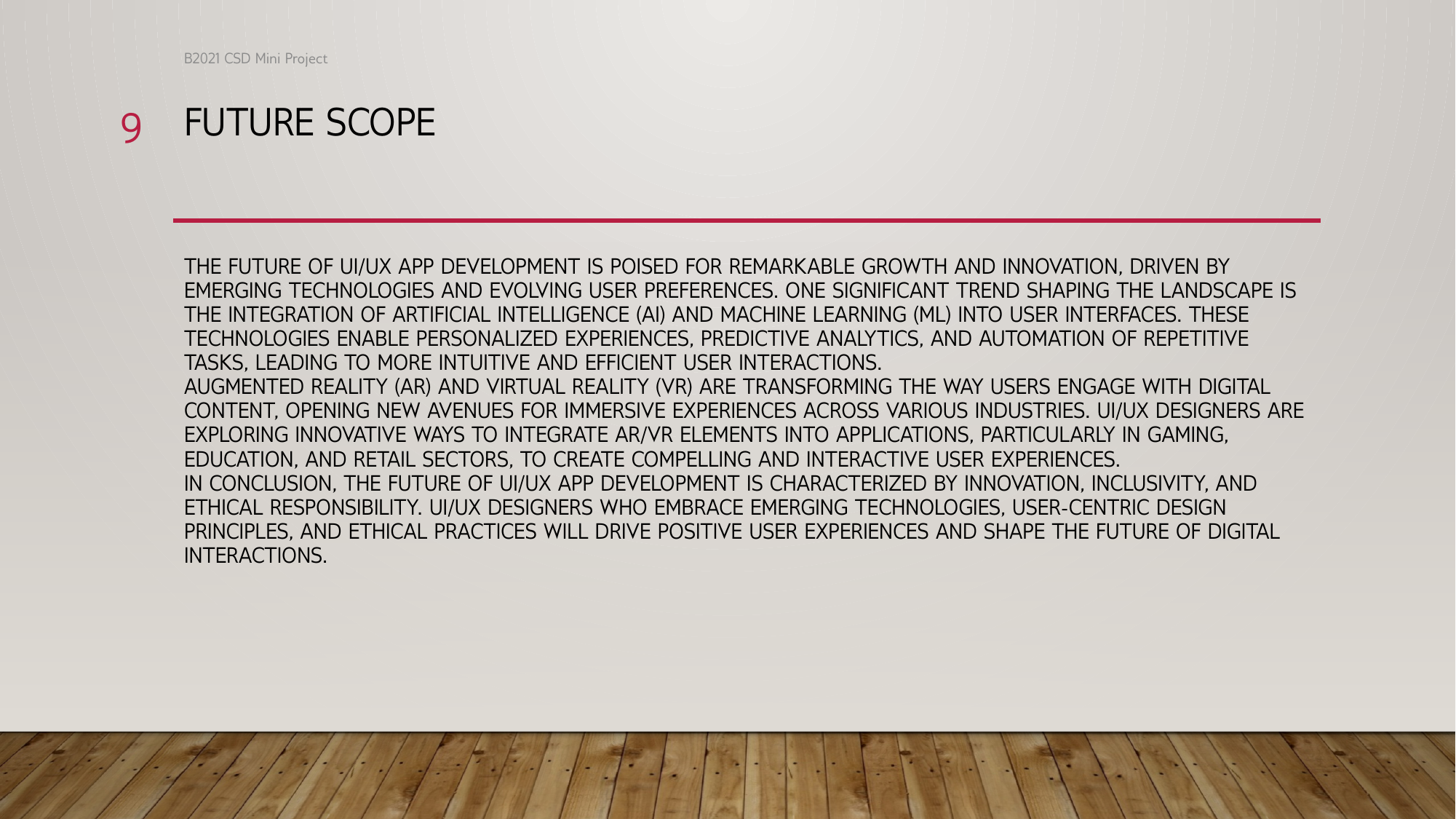

B2021 CSD Mini Project
9
# FUTURE SCOPE The future of UI/UX app development is poised for remarkable growth and innovation, driven by emerging technologies and evolving user preferences. One significant trend shaping the landscape is the integration of artificial intelligence (AI) and machine learning (ML) into user interfaces. These technologies enable personalized experiences, predictive analytics, and automation of repetitive tasks, leading to more intuitive and efficient user interactions. Augmented reality (AR) and virtual reality (VR) are transforming the way users engage with digital content, opening new avenues for immersive experiences across various industries. UI/UX designers are exploring innovative ways to integrate AR/VR elements into applications, particularly in gaming, education, and retail sectors, to create compelling and interactive user experiences. In conclusion, the future of UI/UX app development is characterized by innovation, inclusivity, and ethical responsibility. UI/UX designers who embrace emerging technologies, user-centric design principles, and ethical practices will drive positive user experiences and shape the future of digital interactions.